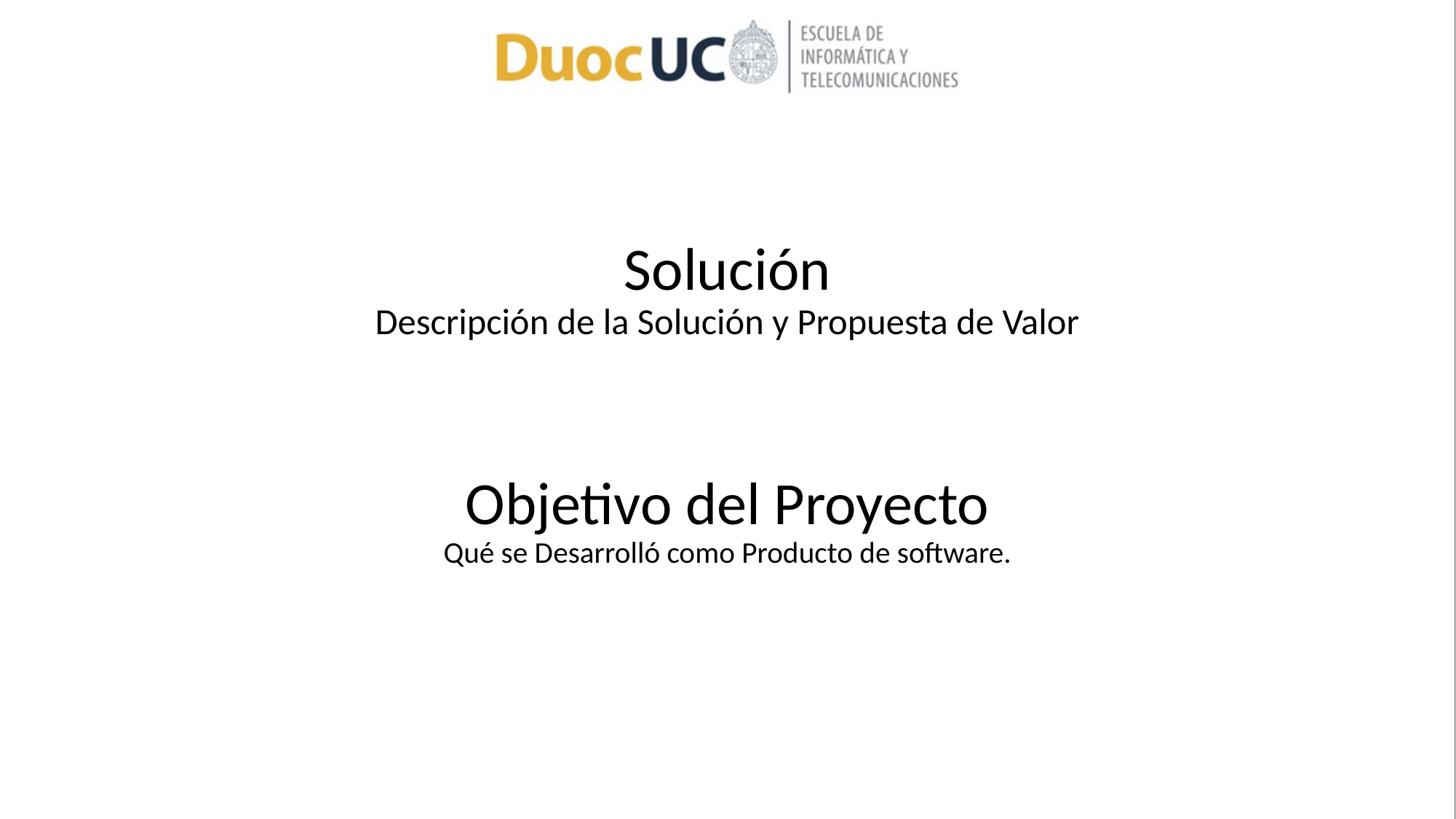

# Solución Descripción de la Solución y Propuesta de Valor Objetivo del Proyecto Qué se Desarrolló como Producto de software.